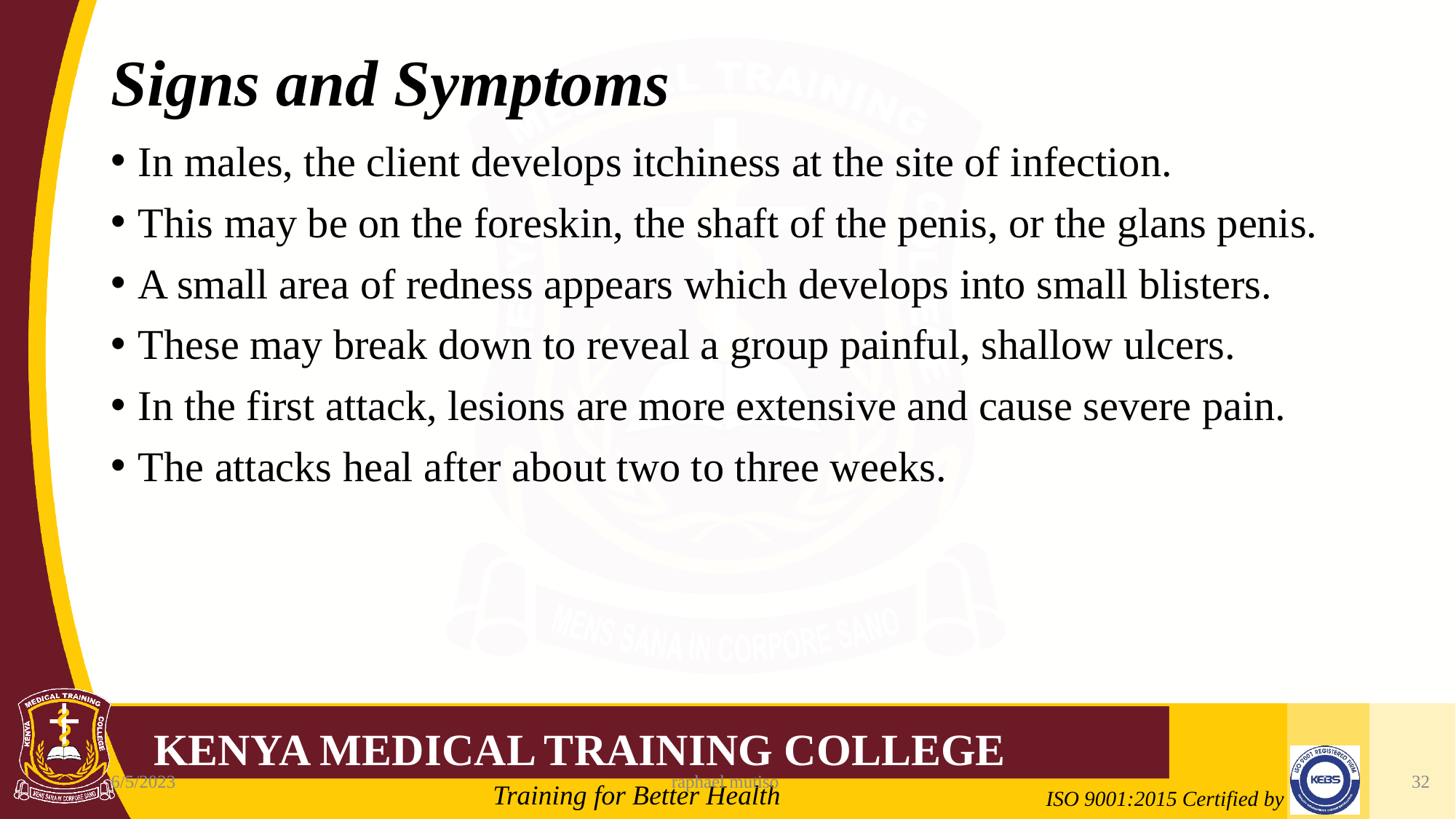

# Signs and Symptoms
In males, the client develops itchiness at the site of infection.
This may be on the foreskin, the shaft of the penis, or the glans penis.
A small area of redness appears which develops into small blisters.
These may break down to reveal a group painful, shallow ulcers.
In the first attack, lesions are more extensive and cause severe pain.
The attacks heal after about two to three weeks.
6/5/2023
raphael mutiso
32